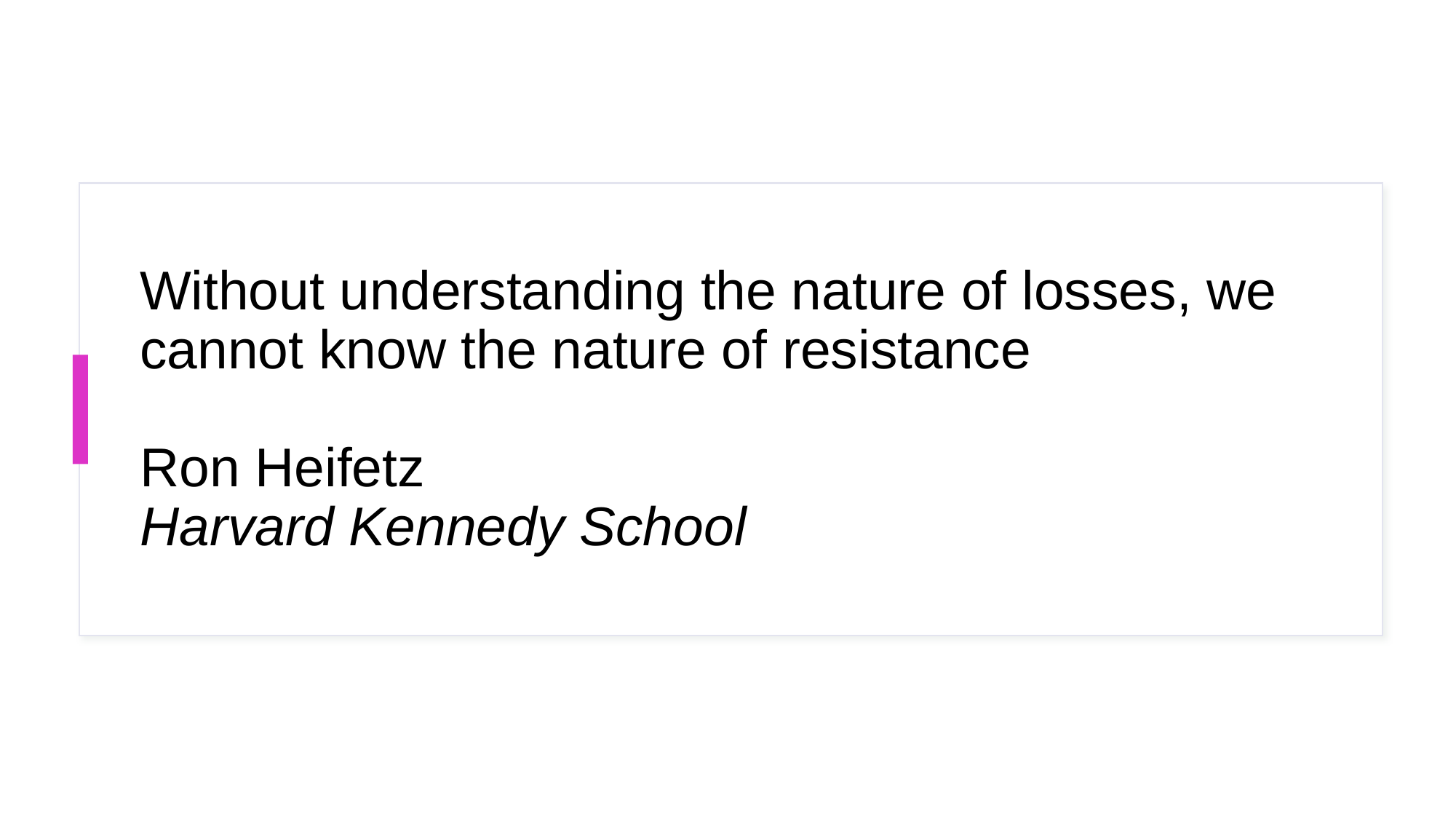

# Without understanding the nature of losses, we cannot know the nature of resistance Ron Heifetz Harvard Kennedy School